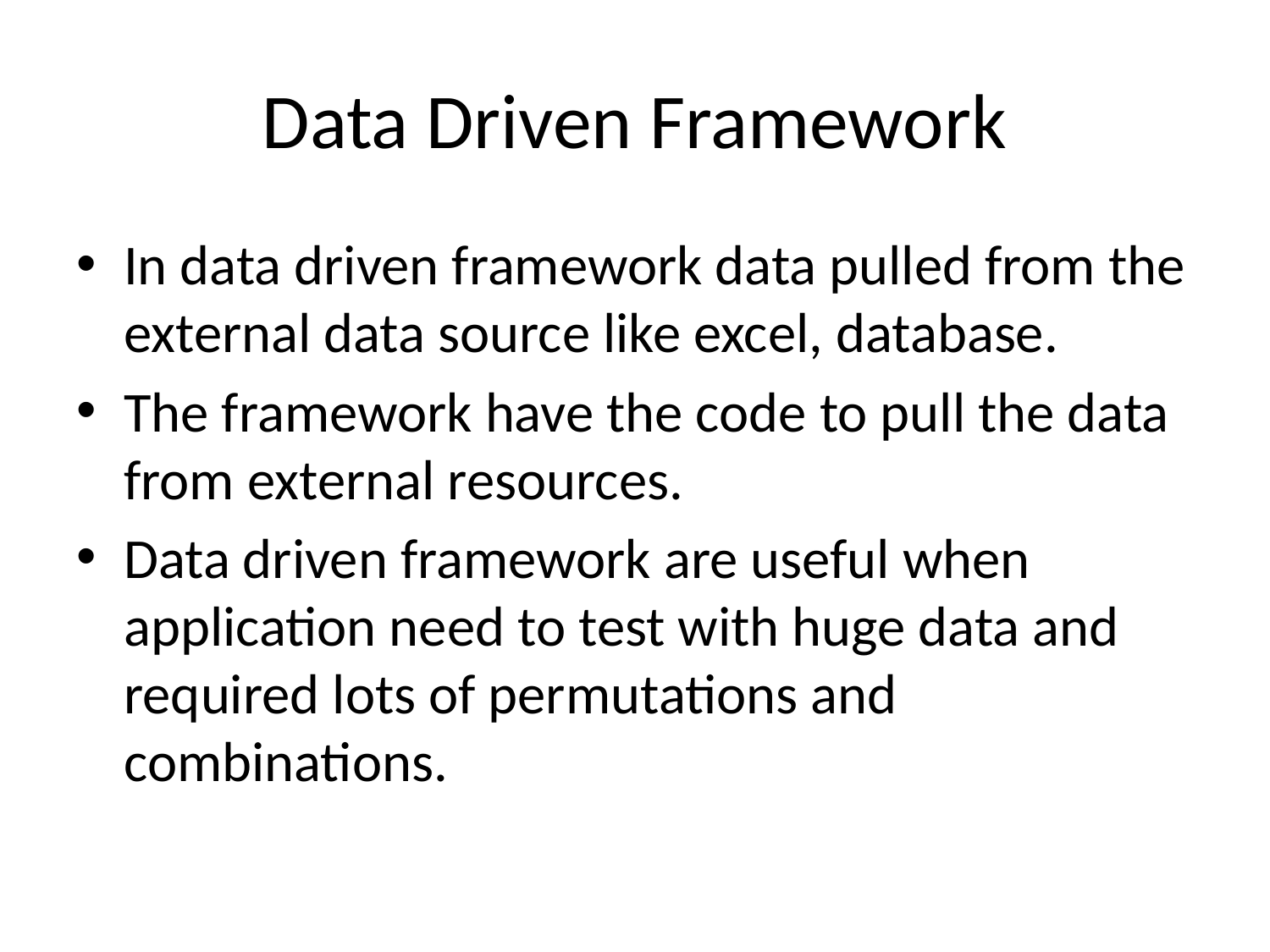

# Data Driven Framework
In data driven framework data pulled from the external data source like excel, database.
The framework have the code to pull the data from external resources.
Data driven framework are useful when application need to test with huge data and required lots of permutations and combinations.